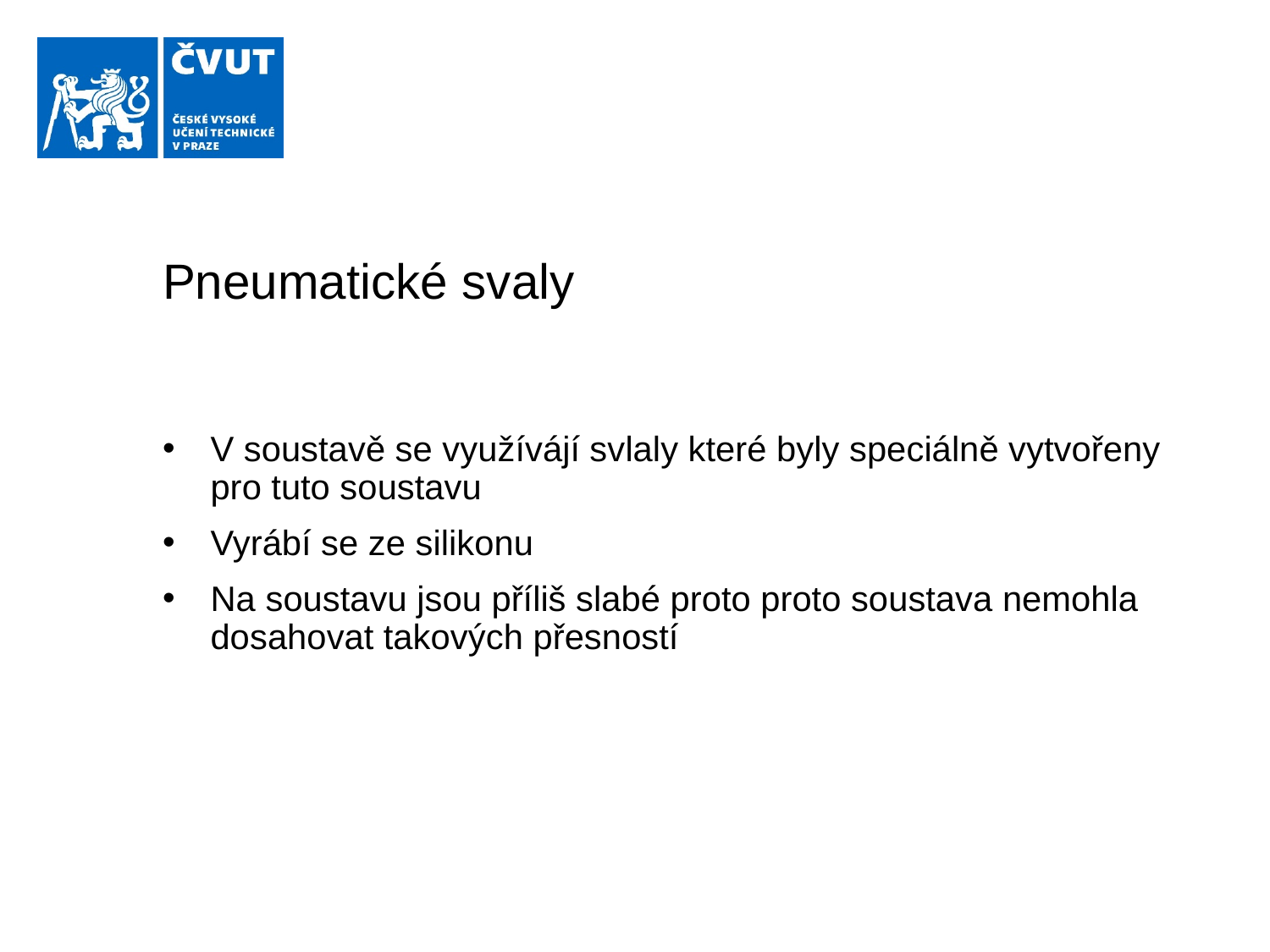

# Pneumatické svaly
V soustavě se využívájí svlaly které byly speciálně vytvořeny pro tuto soustavu
Vyrábí se ze silikonu
Na soustavu jsou příliš slabé proto proto soustava nemohla dosahovat takových přesností